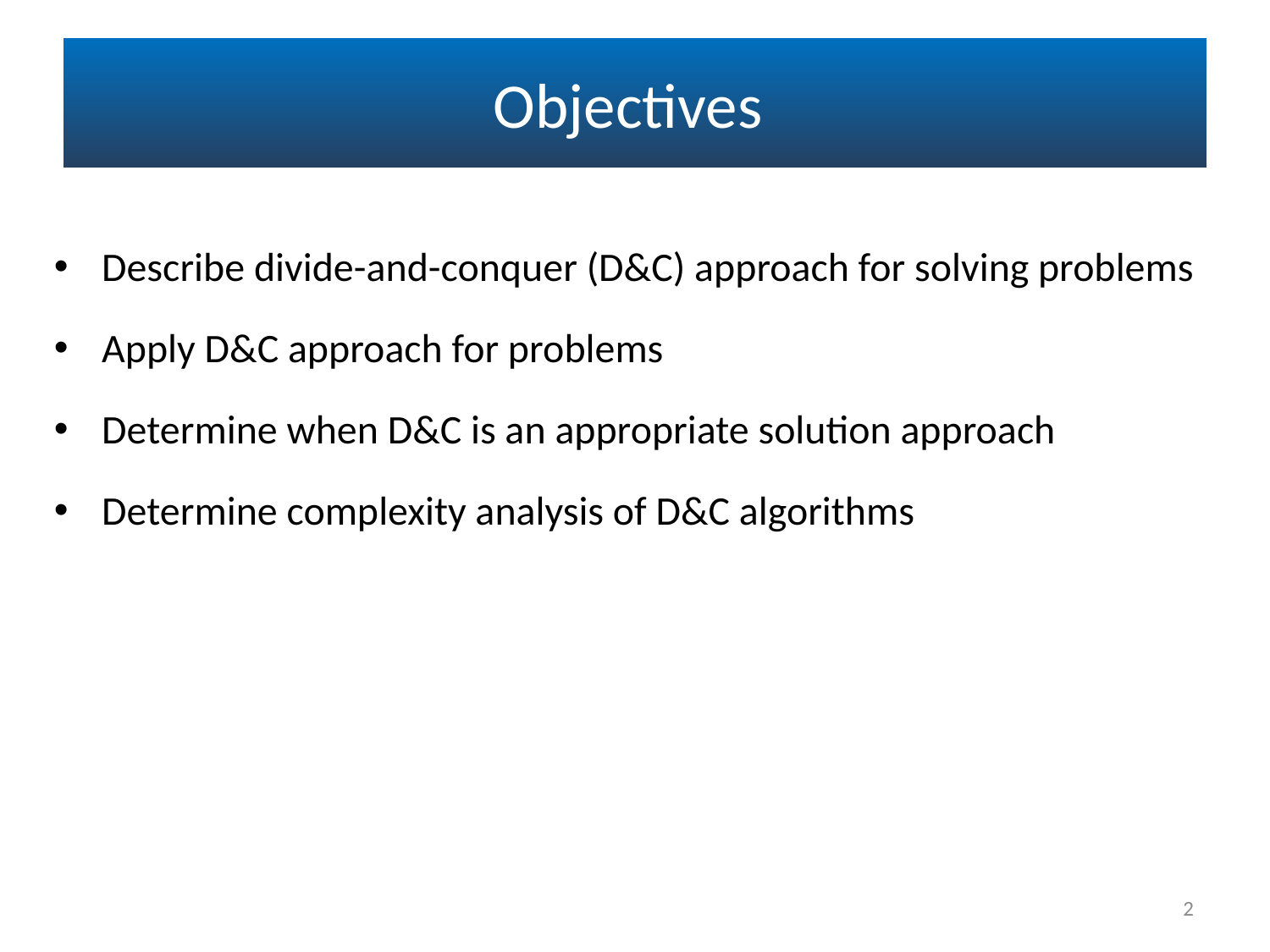

# Objectives
Describe divide-and-conquer (D&C) approach for solving problems
Apply D&C approach for problems
Determine when D&C is an appropriate solution approach
Determine complexity analysis of D&C algorithms
2